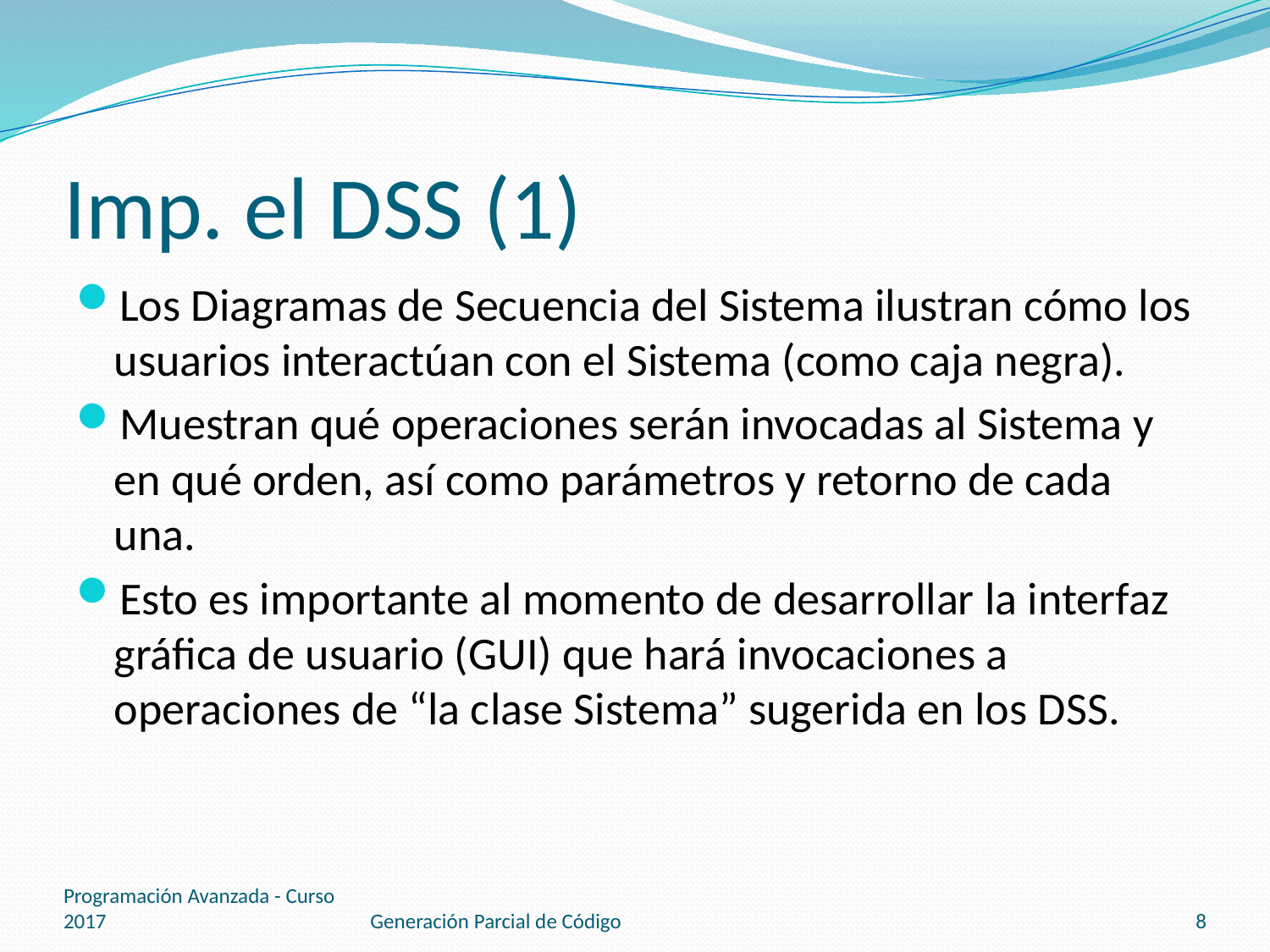

# Imp. el DSS (1)
Los Diagramas de Secuencia del Sistema ilustran cómo los usuarios interactúan con el Sistema (como caja negra).
Muestran qué operaciones serán invocadas al Sistema y en qué orden, así como parámetros y retorno de cada una.
Esto es importante al momento de desarrollar la interfaz gráfica de usuario (GUI) que hará invocaciones a operaciones de “la clase Sistema” sugerida en los DSS.
Programación Avanzada - Curso 2017
Generación Parcial de Código
8